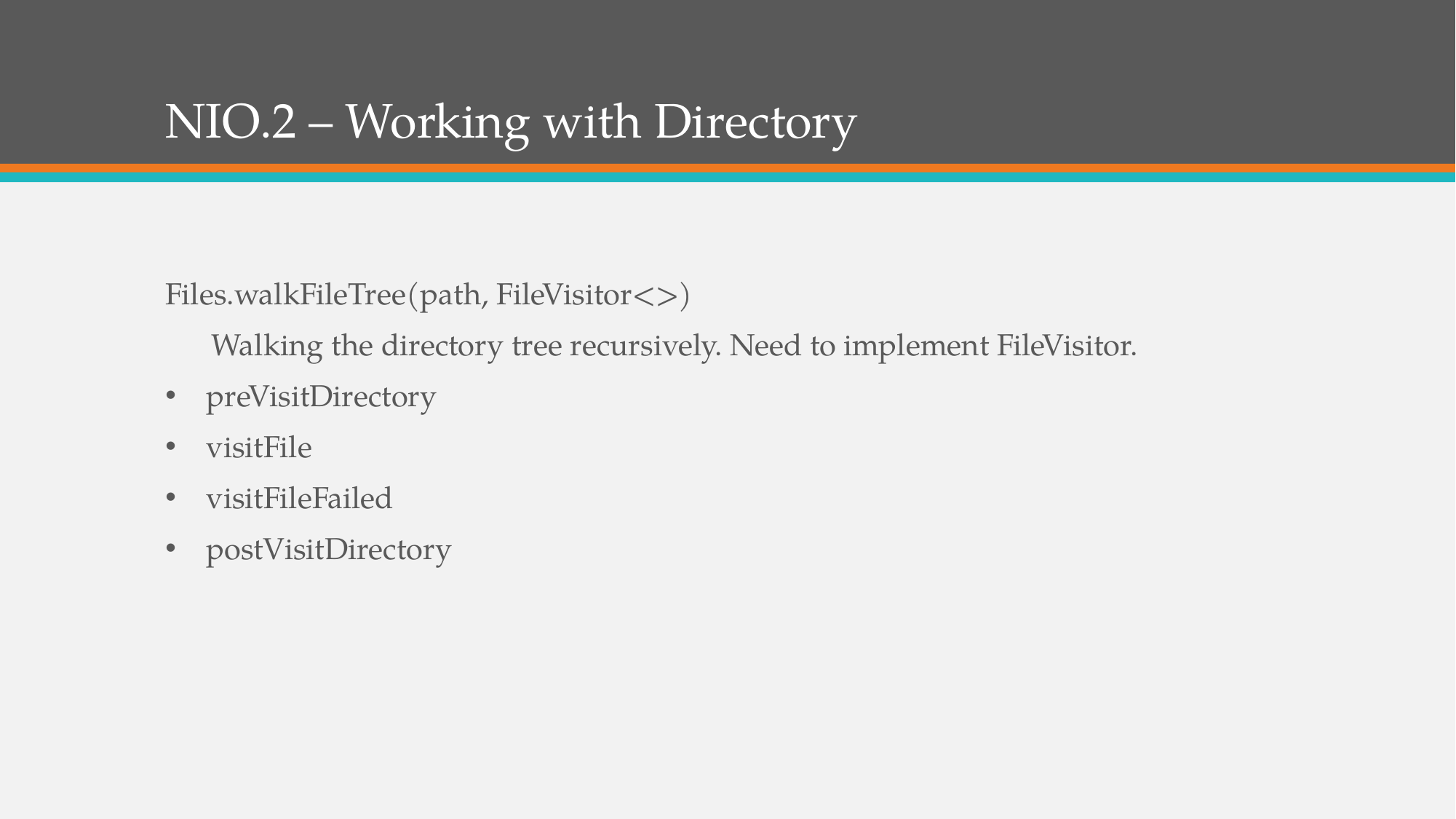

# NIO.2 – Working with Directory

Files.walkFileTree(path, FileVisitor<>)
      Walking the directory tree recursively. Need to implement FileVisitor.
preVisitDirectory
visitFile
visitFileFailed
postVisitDirectory